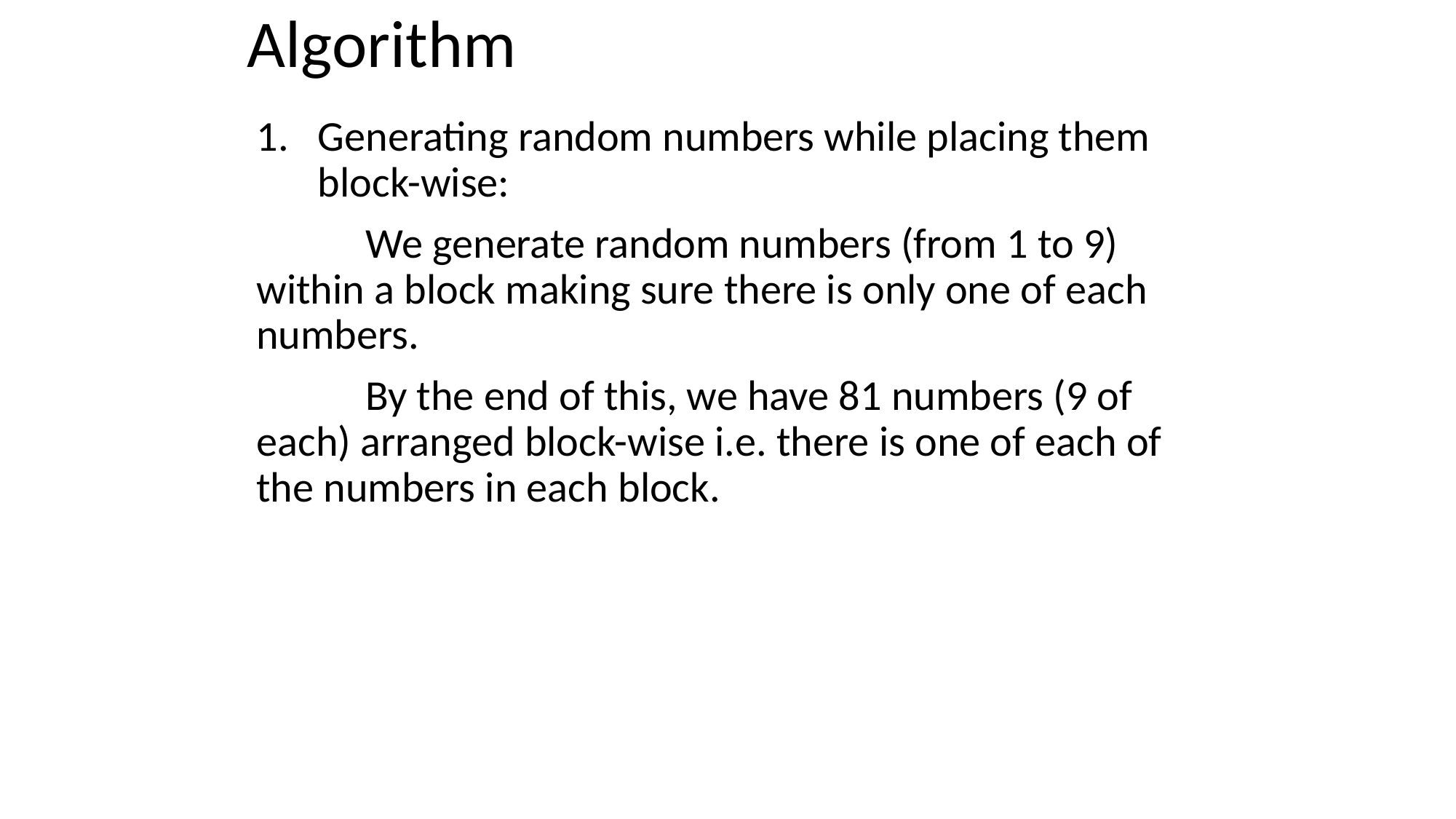

# Algorithm
Generating random numbers while placing them block-wise:
	We generate random numbers (from 1 to 9) within a block making sure there is only one of each numbers.
	By the end of this, we have 81 numbers (9 of each) arranged block-wise i.e. there is one of each of the numbers in each block.